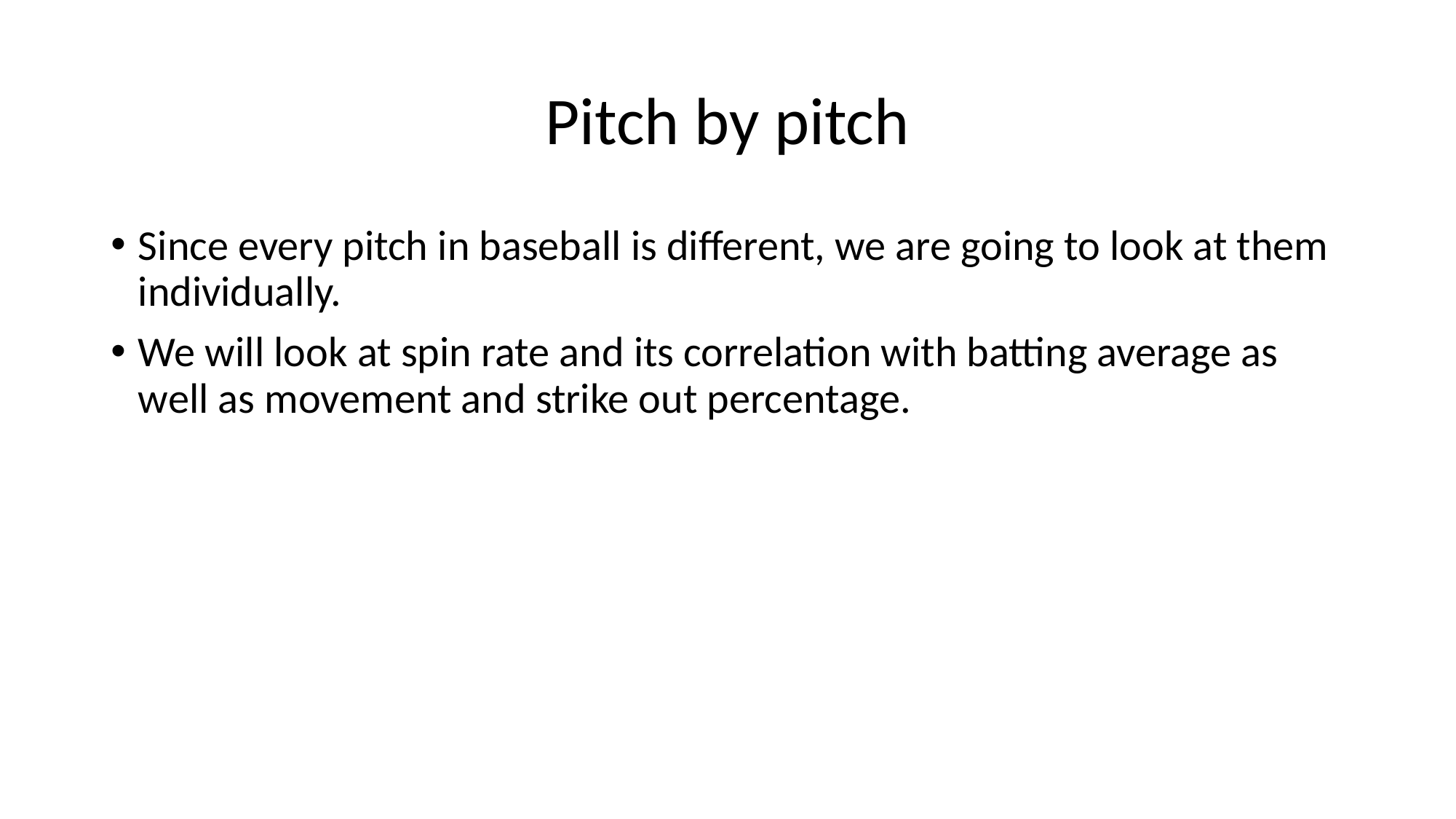

# Pitch by pitch
Since every pitch in baseball is different, we are going to look at them individually.
We will look at spin rate and its correlation with batting average as well as movement and strike out percentage.